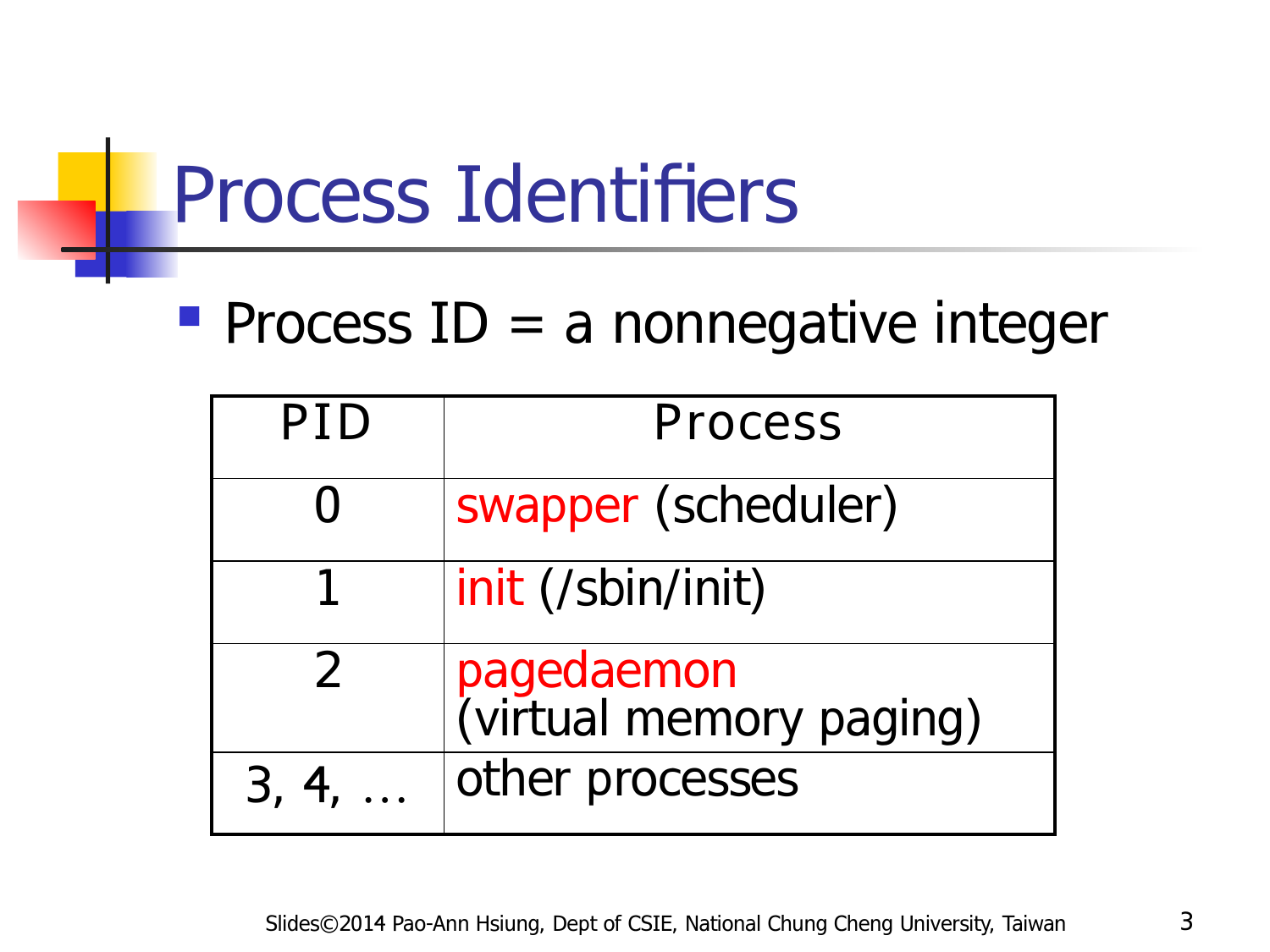

# Process Identifiers
Process ID = a nonnegative integer

| PID | Process |
| --- | --- |
| 0 | swapper (scheduler) |
| 1 | init (/sbin/init) |
| 2 | pagedaemon (virtual memory paging) |
| 3, 4, … | other processes |
Slides©2014 Pao-Ann Hsiung, Dept of CSIE, National Chung Cheng University, Taiwan
3